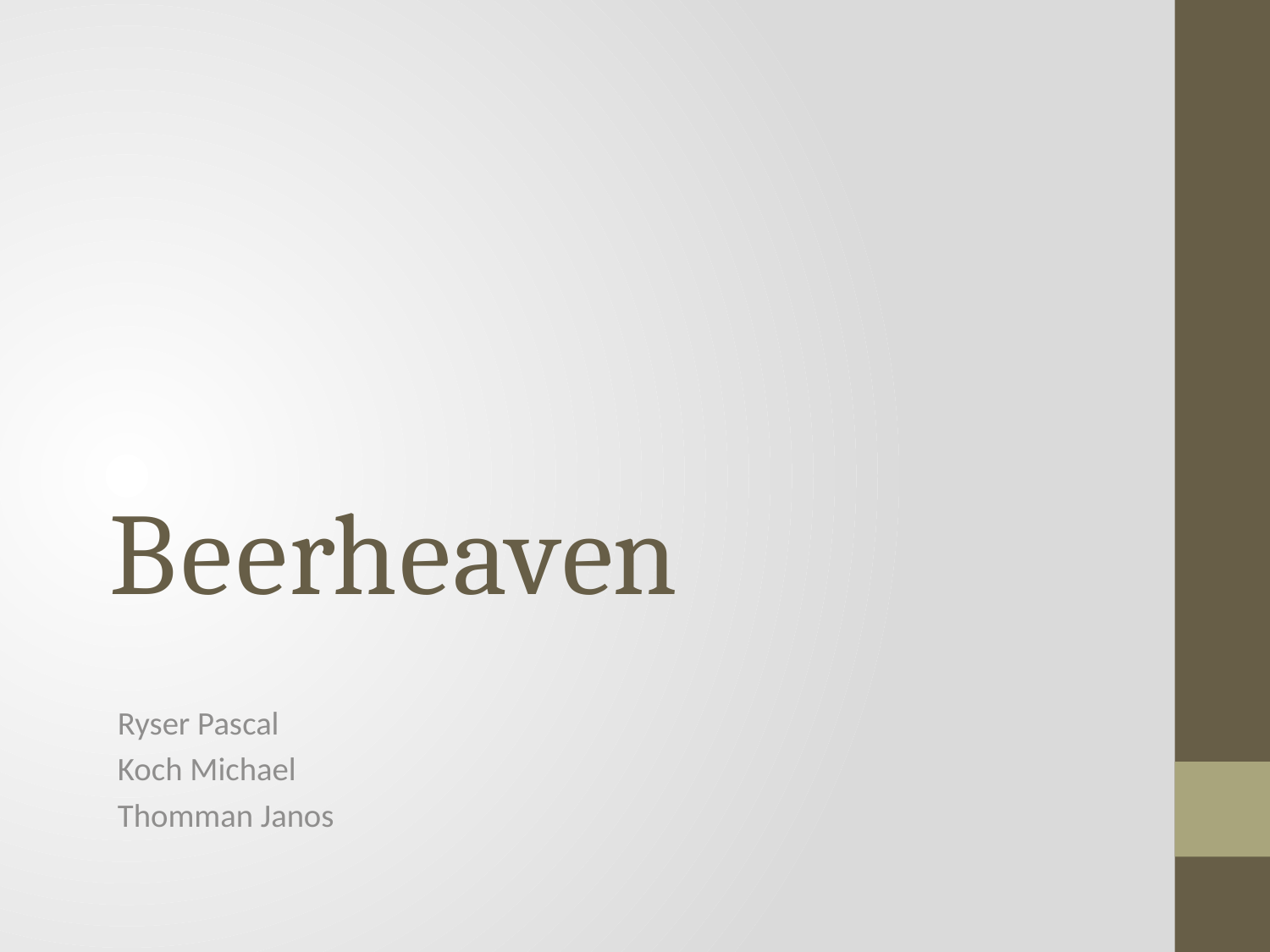

# Beerheaven
Ryser Pascal
Koch Michael
Thomman Janos